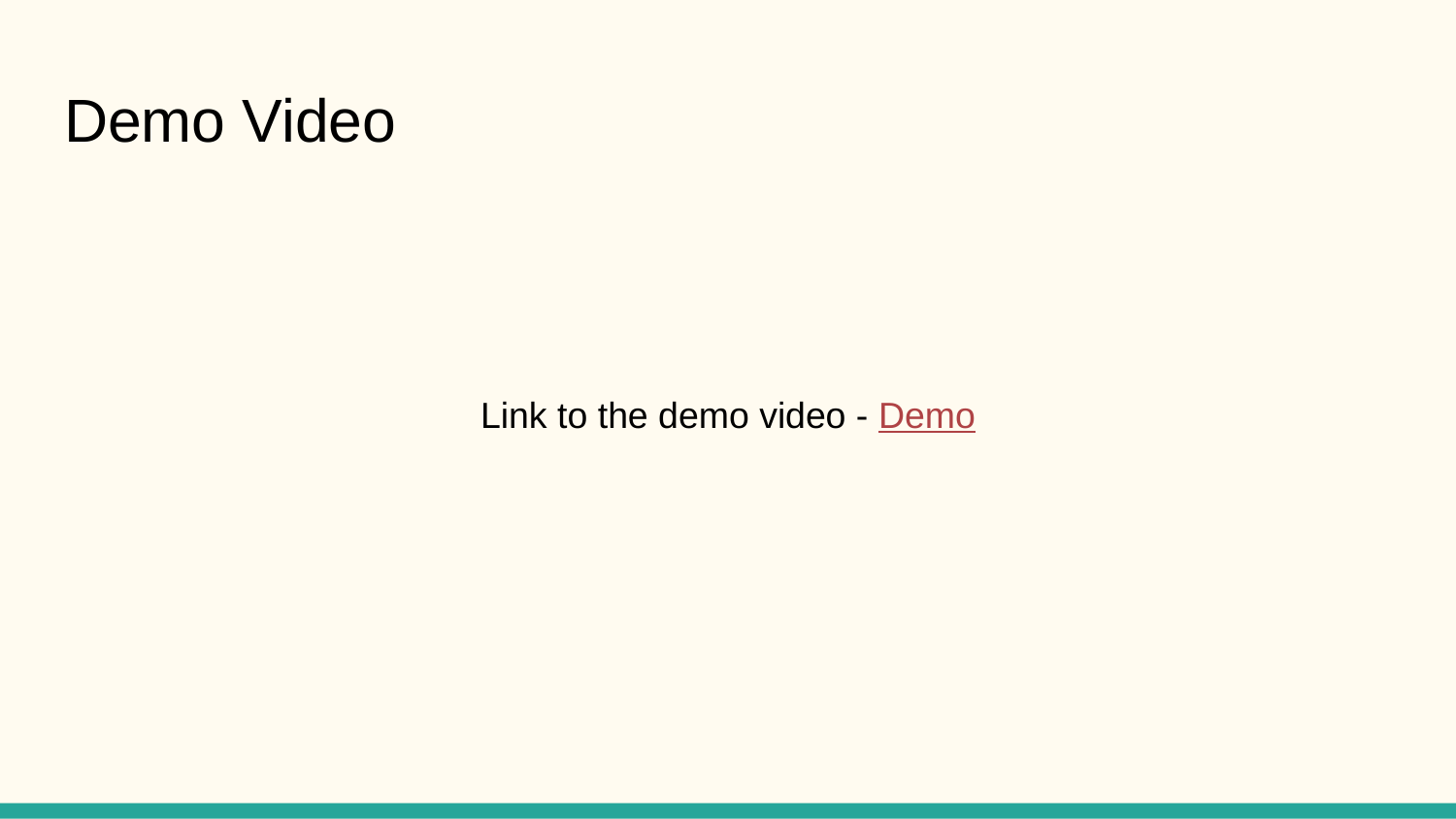

# Demo Video
Link to the demo video - Demo